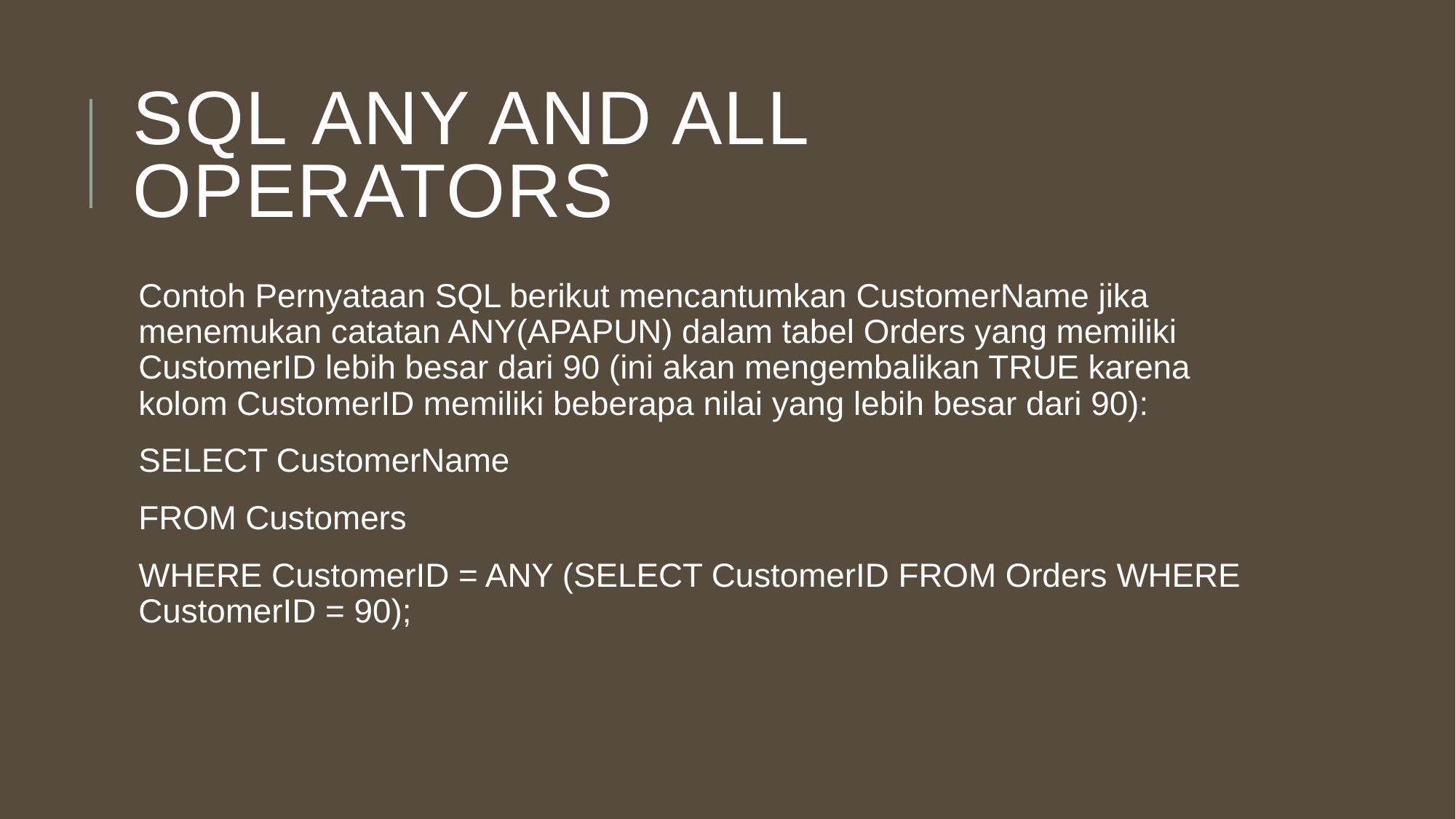

# SQL ANY and ALL Operators
Contoh Pernyataan SQL berikut mencantumkan CustomerName jika menemukan catatan ANY(APAPUN) dalam tabel Orders yang memiliki CustomerID lebih besar dari 90 (ini akan mengembalikan TRUE karena kolom CustomerID memiliki beberapa nilai yang lebih besar dari 90):
SELECT CustomerName
FROM Customers
WHERE CustomerID = ANY (SELECT CustomerID FROM Orders WHERE CustomerID = 90);